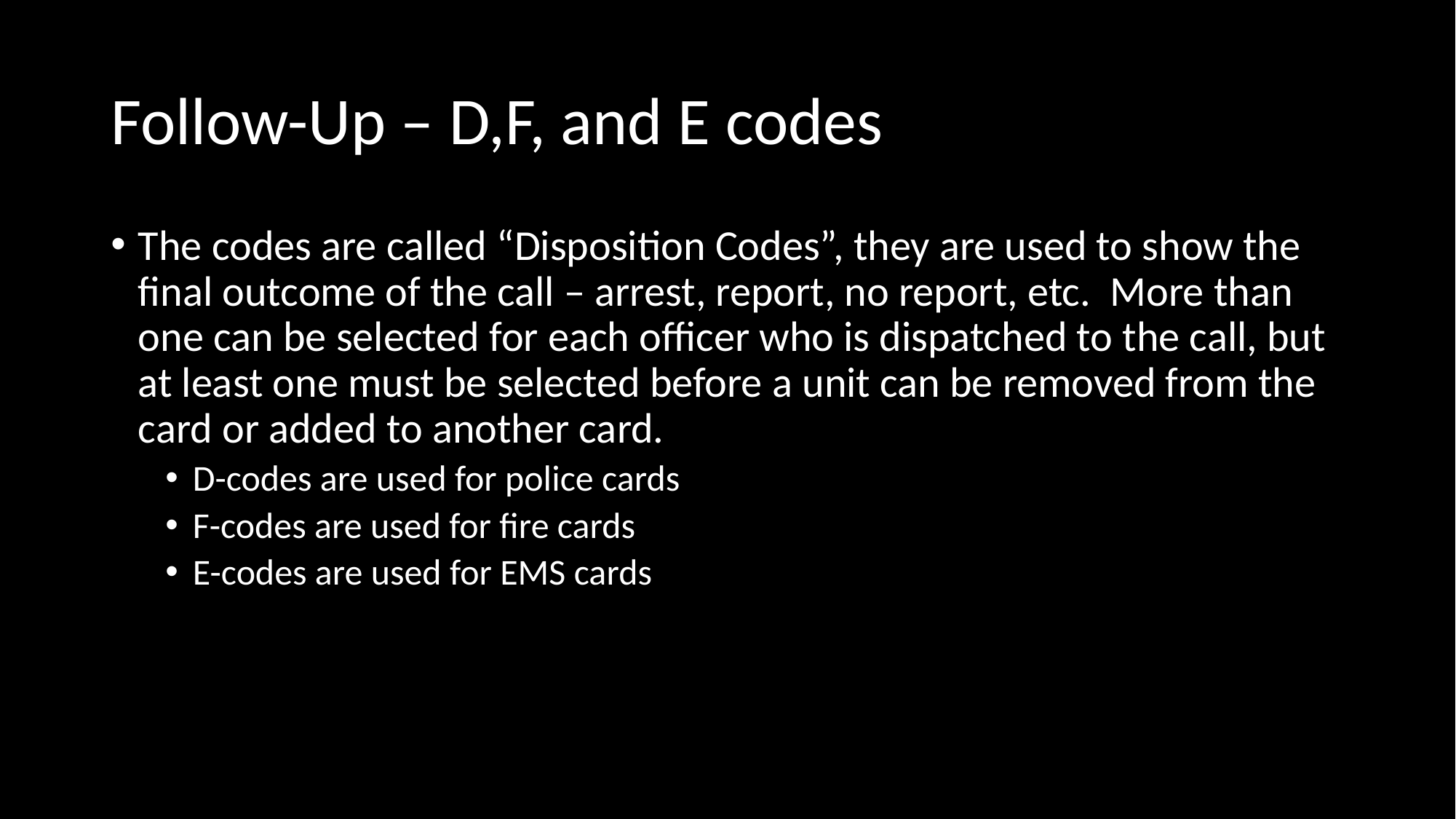

# Follow-Up – D,F, and E codes
The codes are called “Disposition Codes”, they are used to show the final outcome of the call – arrest, report, no report, etc.  More than one can be selected for each officer who is dispatched to the call, but at least one must be selected before a unit can be removed from the card or added to another card.
D-codes are used for police cards
F-codes are used for fire cards
E-codes are used for EMS cards